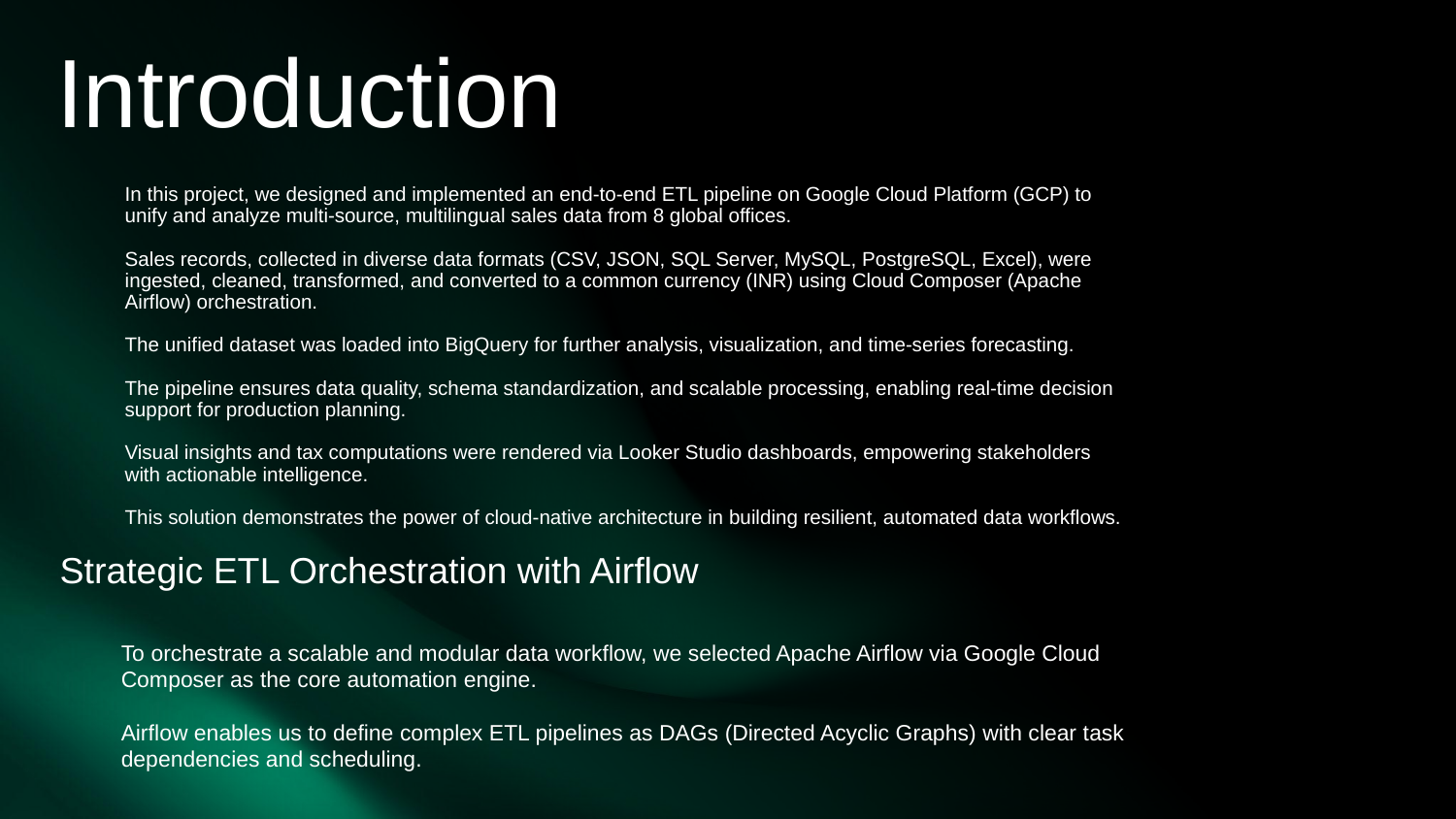

# Introduction
In this project, we designed and implemented an end-to-end ETL pipeline on Google Cloud Platform (GCP) to unify and analyze multi-source, multilingual sales data from 8 global offices.
Sales records, collected in diverse data formats (CSV, JSON, SQL Server, MySQL, PostgreSQL, Excel), were ingested, cleaned, transformed, and converted to a common currency (INR) using Cloud Composer (Apache Airflow) orchestration.
The unified dataset was loaded into BigQuery for further analysis, visualization, and time-series forecasting.
The pipeline ensures data quality, schema standardization, and scalable processing, enabling real-time decision support for production planning.
Visual insights and tax computations were rendered via Looker Studio dashboards, empowering stakeholders with actionable intelligence.
This solution demonstrates the power of cloud-native architecture in building resilient, automated data workflows.
Strategic ETL Orchestration with Airflow
To orchestrate a scalable and modular data workflow, we selected Apache Airflow via Google Cloud Composer as the core automation engine.
Airflow enables us to define complex ETL pipelines as DAGs (Directed Acyclic Graphs) with clear task dependencies and scheduling.